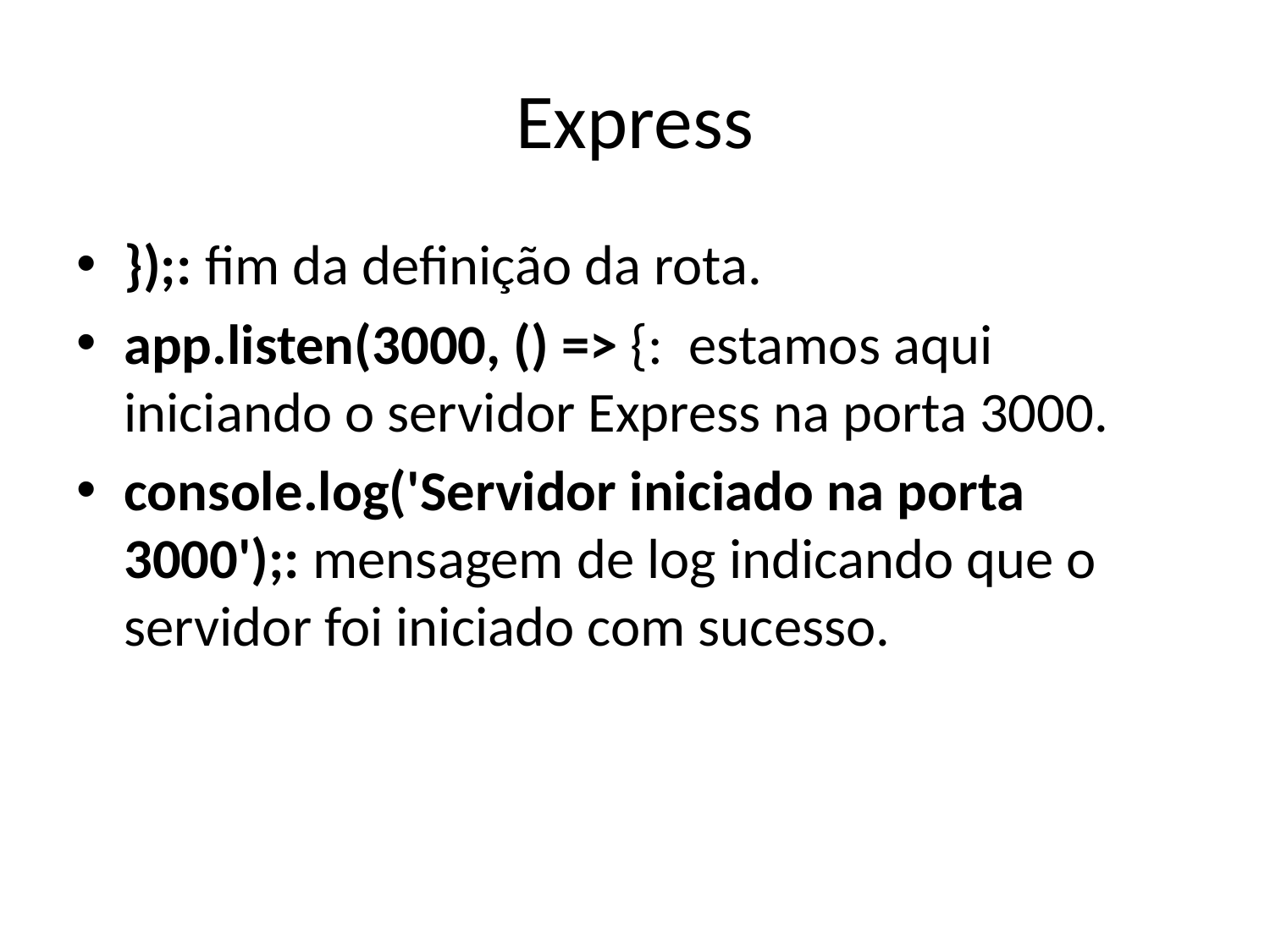

# Express
});: fim da definição da rota.
app.listen(3000, () => {:  estamos aqui iniciando o servidor Express na porta 3000.
console.log('Servidor iniciado na porta 3000');: mensagem de log indicando que o servidor foi iniciado com sucesso.